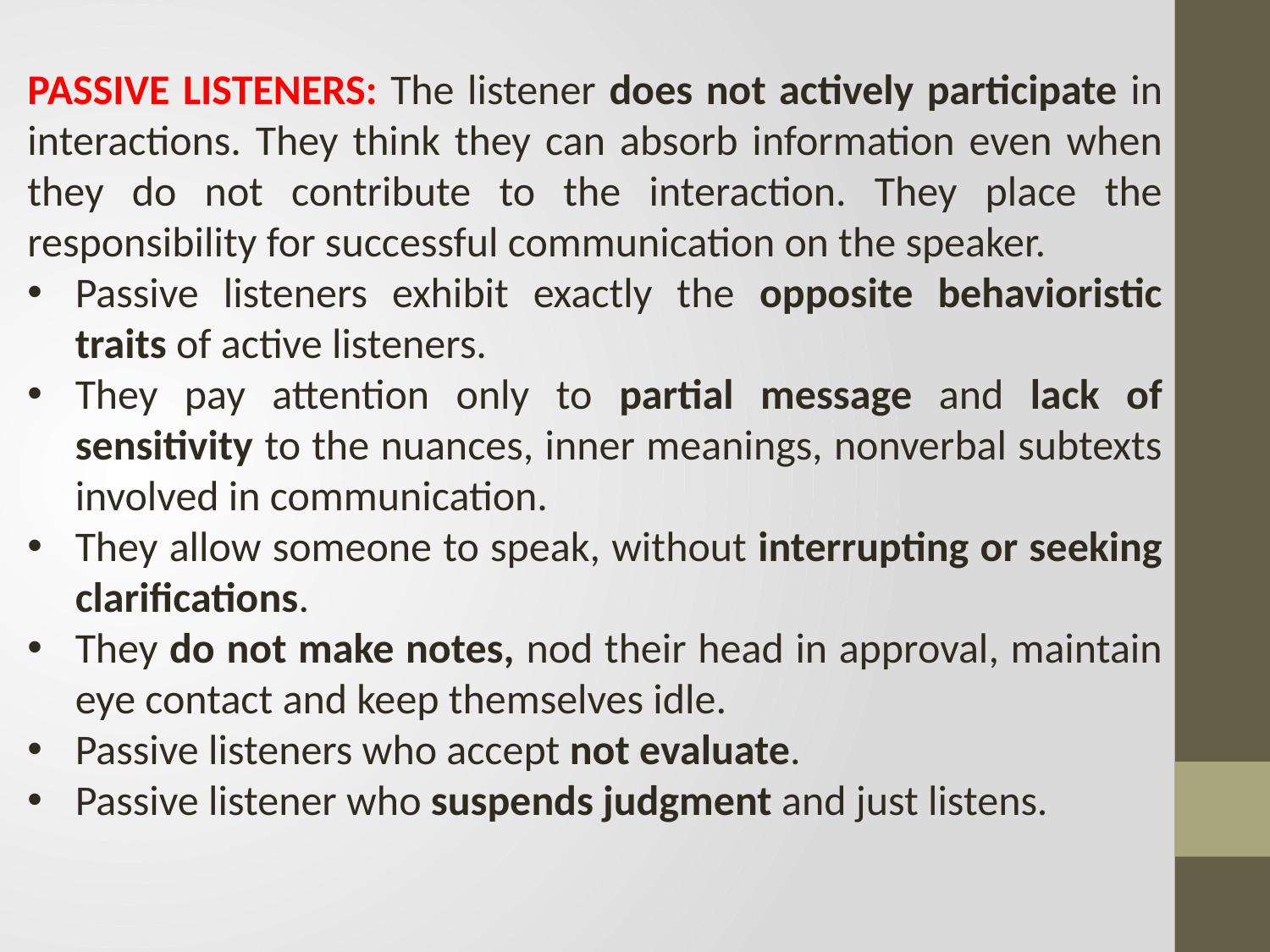

PASSIVE LISTENERS: The listener does not actively participate in interactions. They think they can absorb information even when they do not contribute to the interaction. They place the responsibility for successful communication on the speaker.
Passive listeners exhibit exactly the opposite behavioristic traits of active listeners.
They pay attention only to partial message and lack of sensitivity to the nuances, inner meanings, nonverbal subtexts involved in communication.
They allow someone to speak, without interrupting or seeking clarifications.
They do not make notes, nod their head in approval, maintain eye contact and keep themselves idle.
Passive listeners who accept not evaluate.
Passive listener who suspends judgment and just listens.